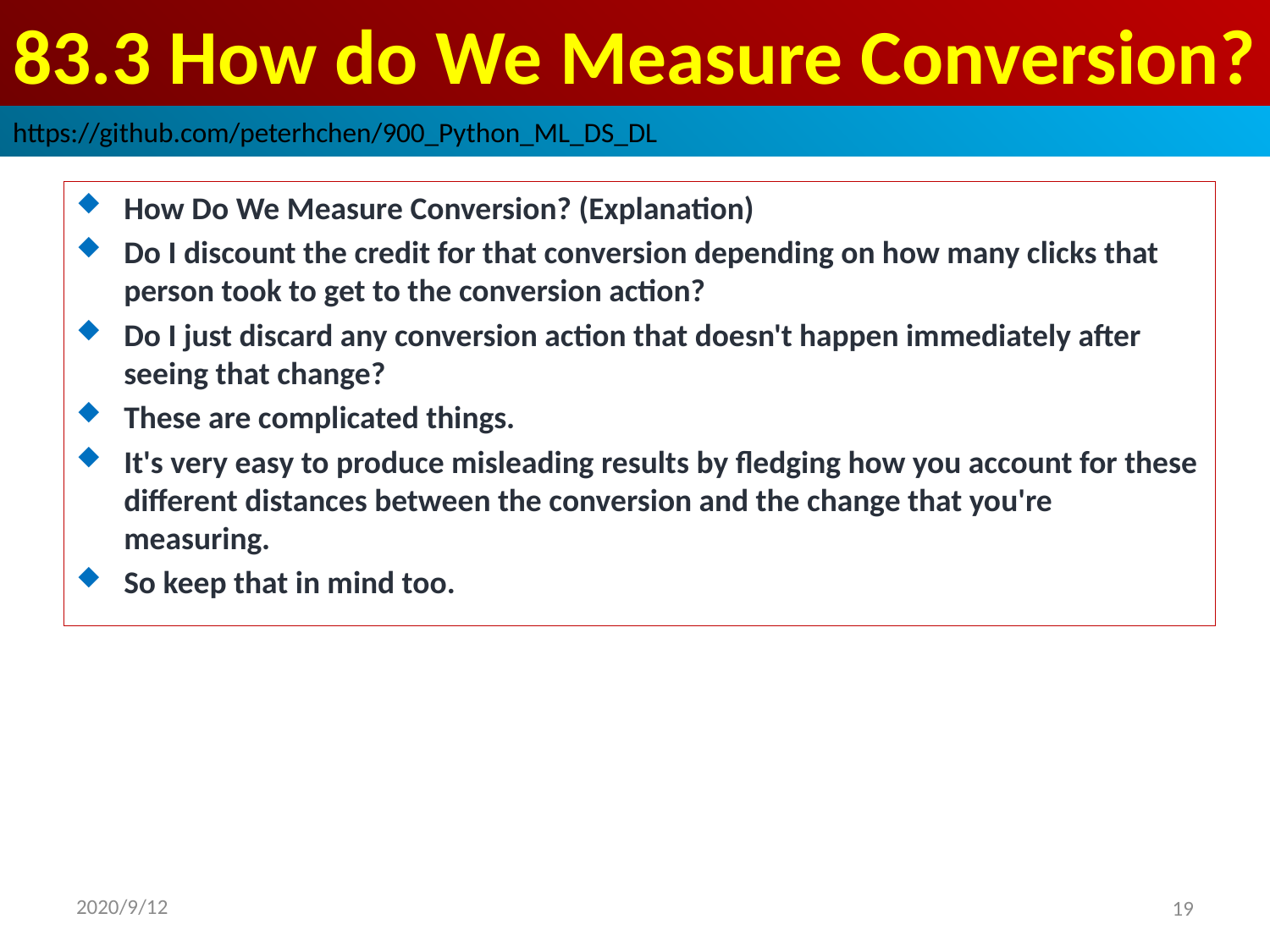

# 83.3 How do We Measure Conversion?
https://github.com/peterhchen/900_Python_ML_DS_DL
How Do We Measure Conversion? (Explanation)
Do I discount the credit for that conversion depending on how many clicks that person took to get to the conversion action?
Do I just discard any conversion action that doesn't happen immediately after seeing that change?
These are complicated things.
It's very easy to produce misleading results by fledging how you account for these different distances between the conversion and the change that you're measuring.
So keep that in mind too.

2020/9/12
19